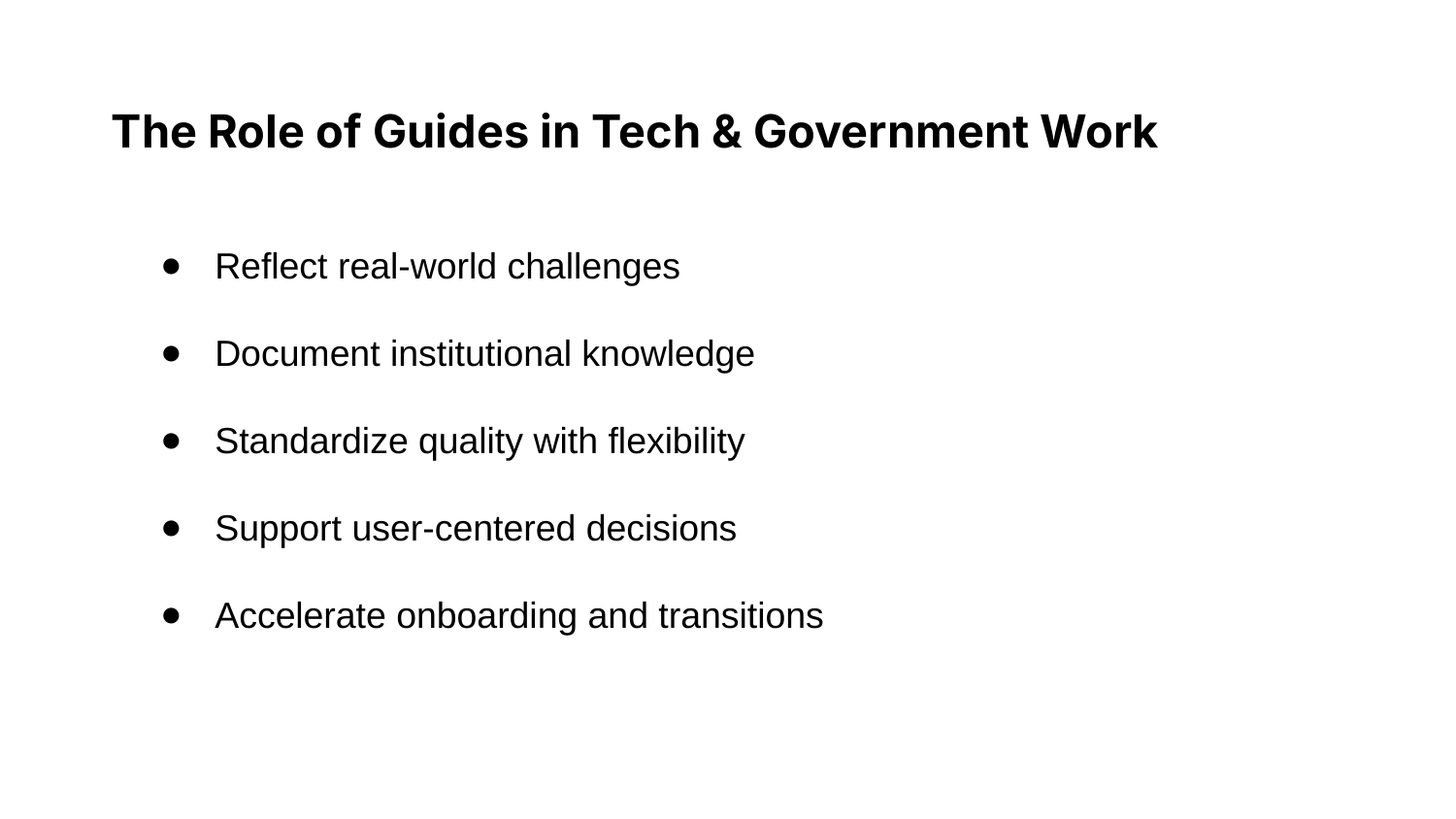

The Role of Guides in Tech & Government Work
Reflect real-world challenges

Document institutional knowledge

Standardize quality with flexibility

Support user-centered decisions

Accelerate onboarding and transitions